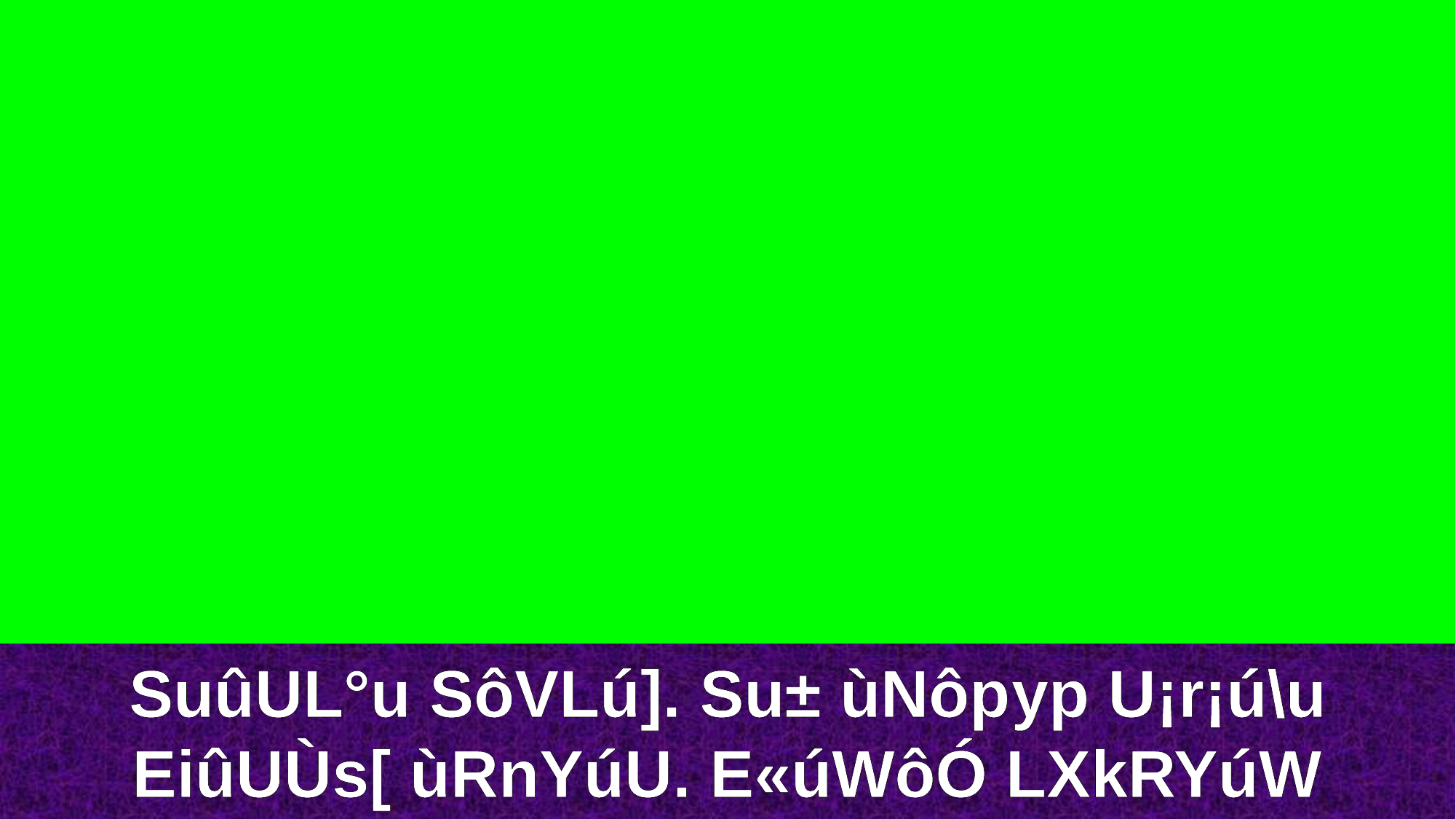

SuûUL°u SôVLú]. Su± ùNôpyp U¡r¡ú\u
EiûUÙs[ ùRnYúU. E«úWôÓ LXkRYúW